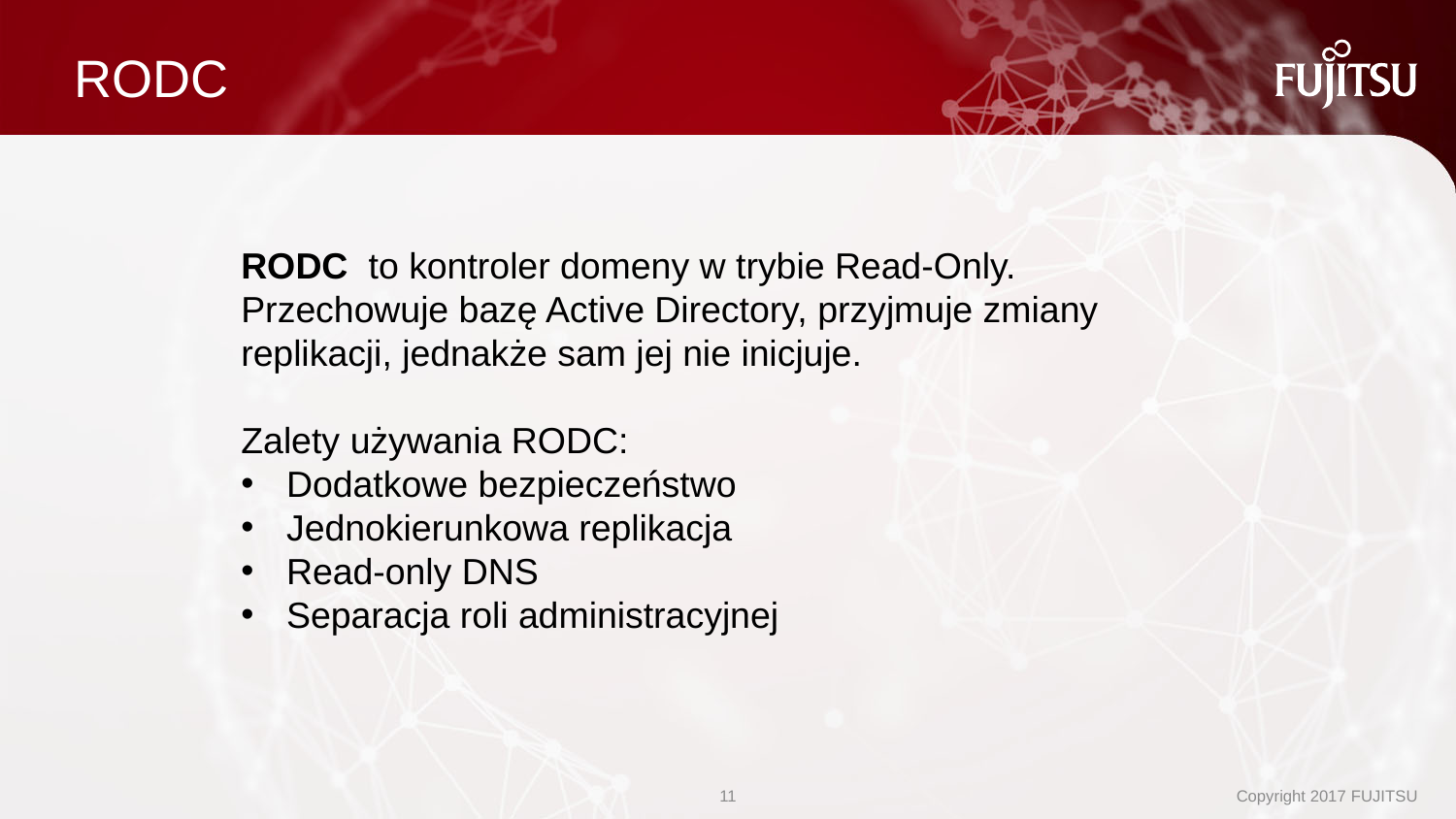

# RODC
RODC  to kontroler domeny w trybie Read-Only.
Przechowuje bazę Active Directory, przyjmuje zmiany replikacji, jednakże sam jej nie inicjuje.

Zalety używania RODC:
Dodatkowe bezpieczeństwo
Jednokierunkowa replikacja
Read-only DNS
Separacja roli administracyjnej
11
Copyright 2017 FUJITSU